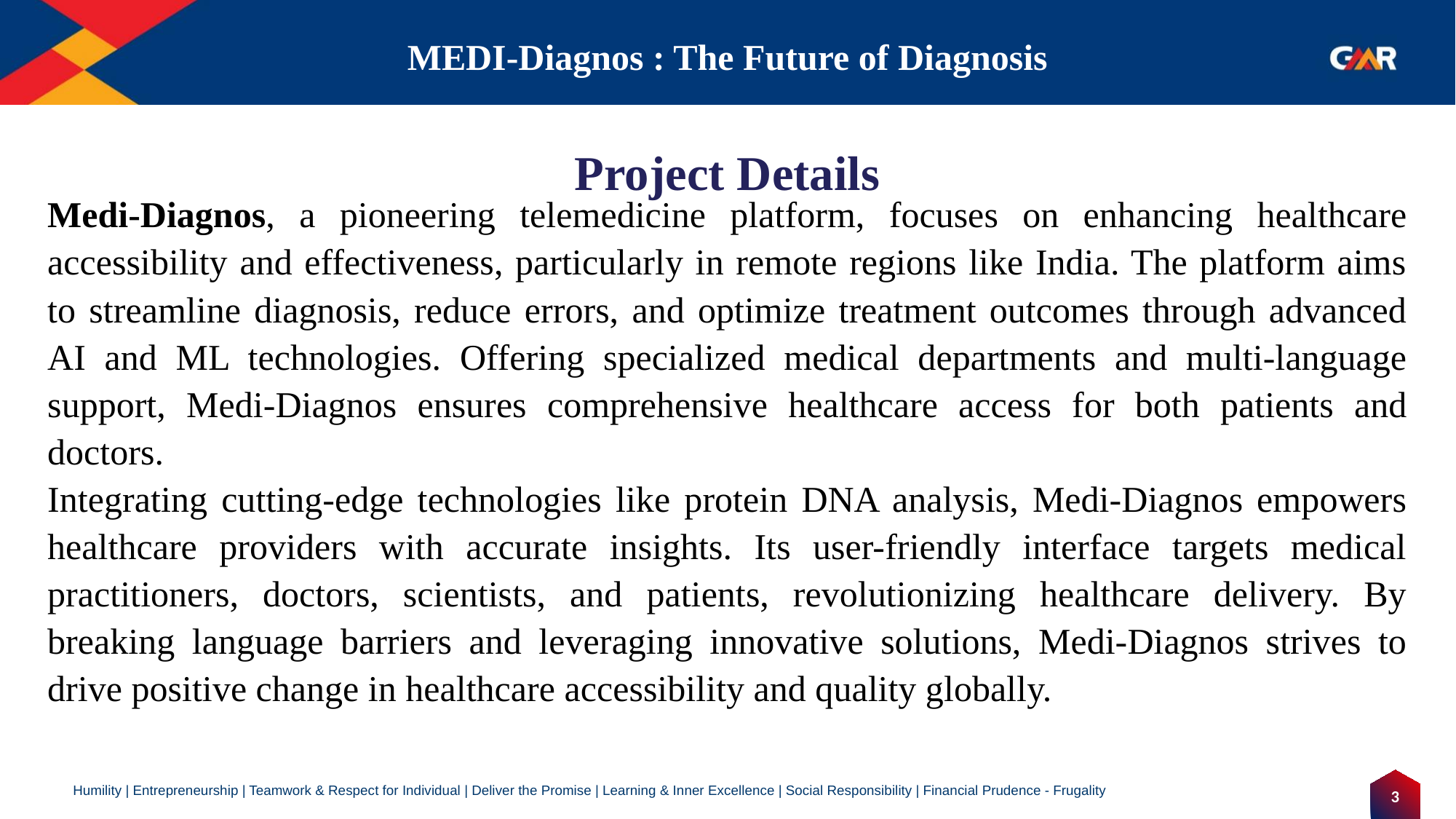

# MEDI-Diagnos : The Future of Diagnosis
Project Details
Medi-Diagnos, a pioneering telemedicine platform, focuses on enhancing healthcare accessibility and effectiveness, particularly in remote regions like India. The platform aims to streamline diagnosis, reduce errors, and optimize treatment outcomes through advanced AI and ML technologies. Offering specialized medical departments and multi-language support, Medi-Diagnos ensures comprehensive healthcare access for both patients and doctors.
Integrating cutting-edge technologies like protein DNA analysis, Medi-Diagnos empowers healthcare providers with accurate insights. Its user-friendly interface targets medical practitioners, doctors, scientists, and patients, revolutionizing healthcare delivery. By breaking language barriers and leveraging innovative solutions, Medi-Diagnos strives to drive positive change in healthcare accessibility and quality globally.